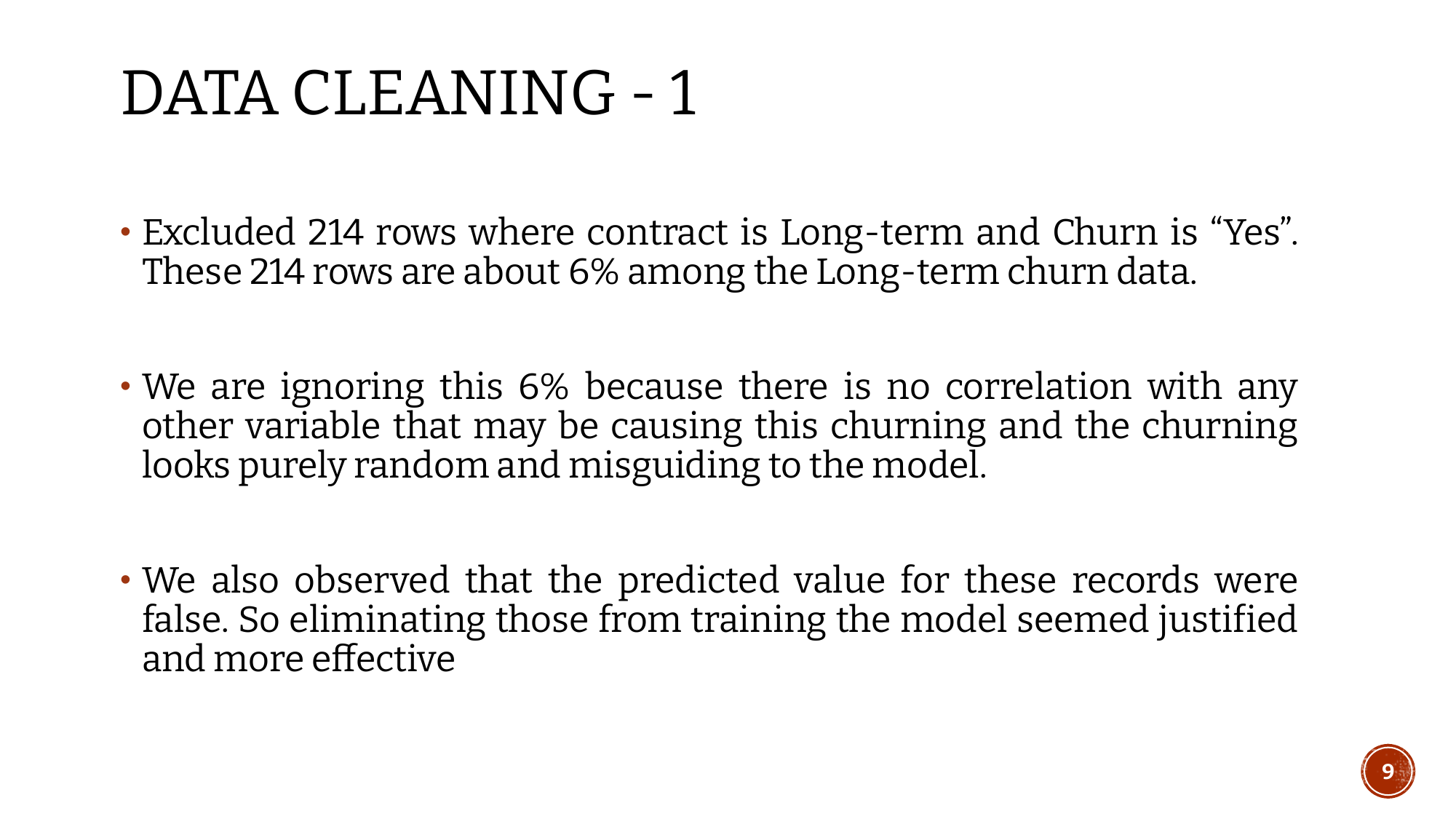

# Data cleaning - 1
Excluded 214 rows where contract is Long-term and Churn is “Yes”. These 214 rows are about 6% among the Long-term churn data.

We are ignoring this 6% because there is no correlation with any other variable that may be causing this churning and the churning looks purely random and misguiding to the model.

We also observed that the predicted value for these records were false. So eliminating those from training the model seemed justified and more effective
9